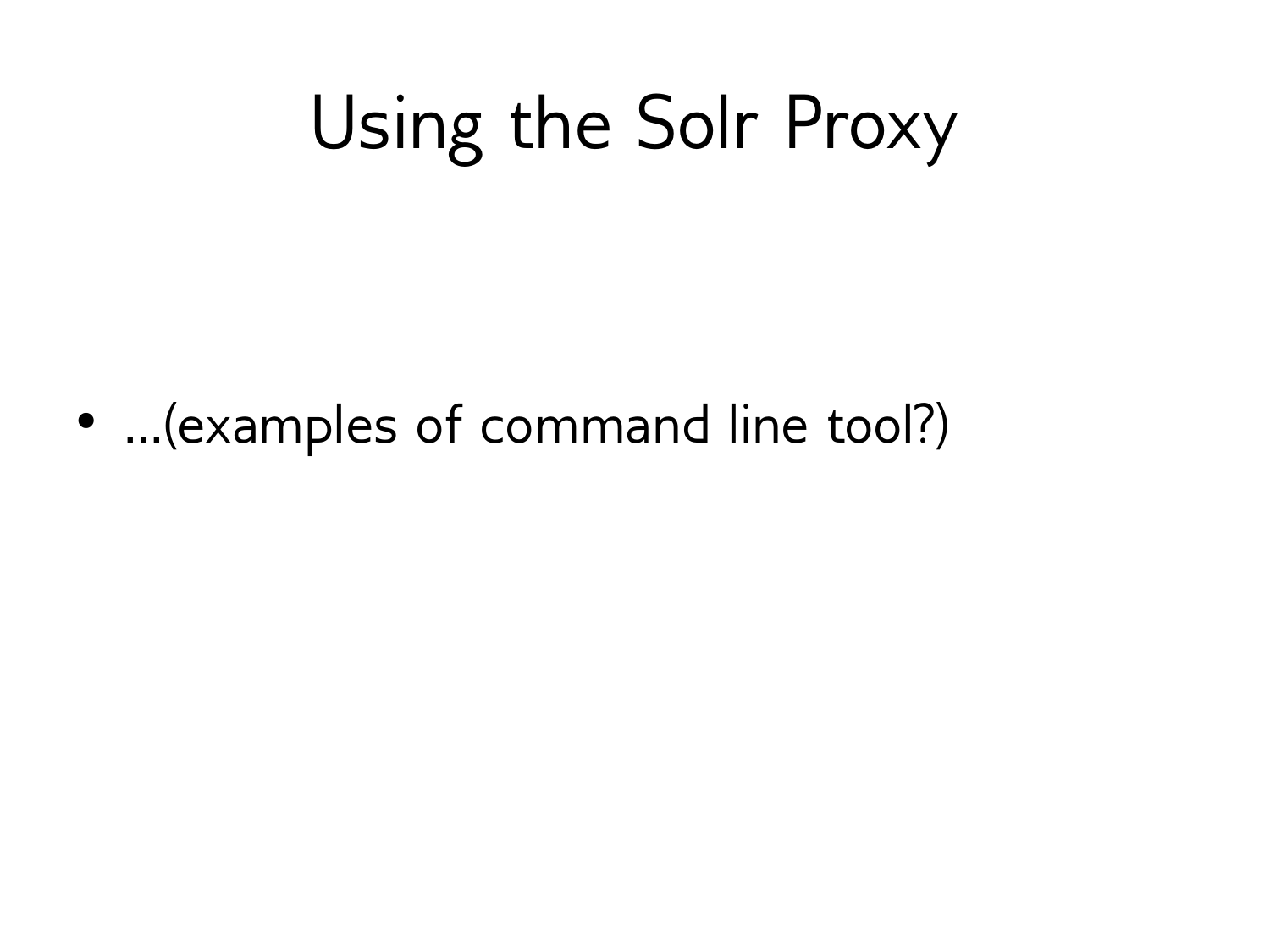

# Using the Solr Proxy

…(examples of command line tool?)